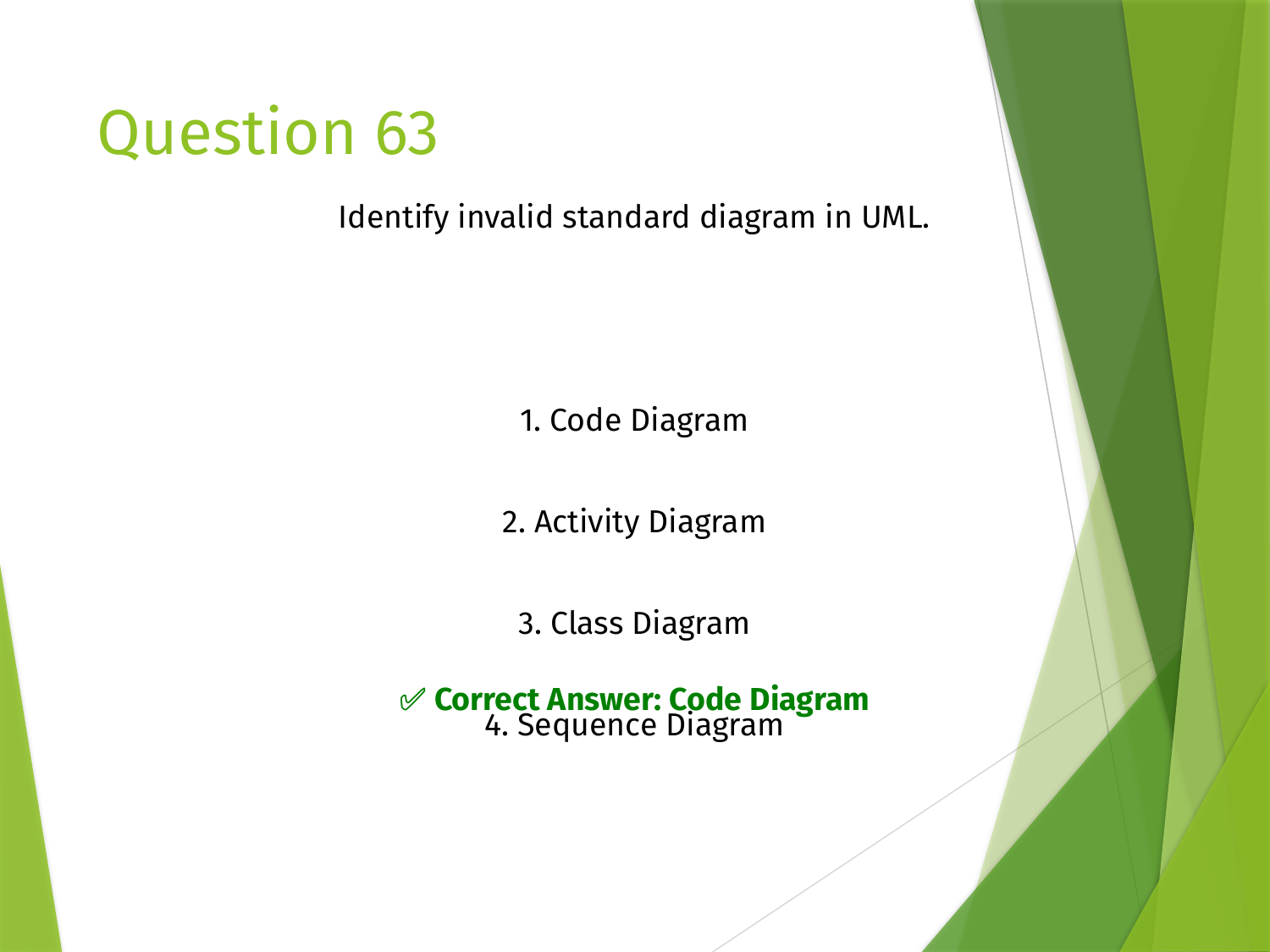

# Question 63
Identify invalid standard diagram in UML.

1. Code Diagram

2. Activity Diagram

3. Class Diagram

✅ Correct Answer: Code Diagram

4. Sequence Diagram